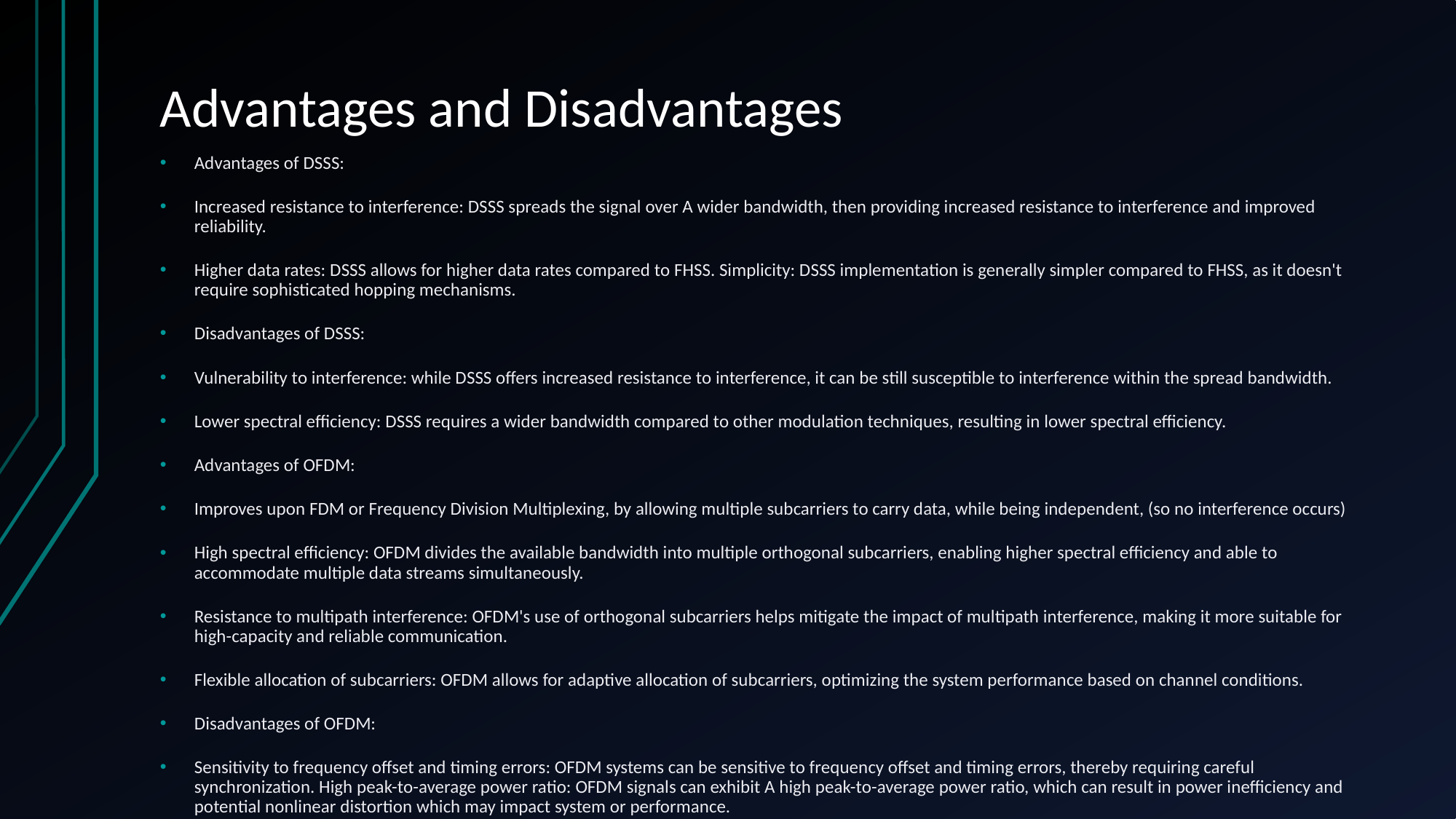

# Advantages and Disadvantages
Advantages of DSSS:
Increased resistance to interference: DSSS spreads the signal over A wider bandwidth, then providing increased resistance to interference and improved reliability.
Higher data rates: DSSS allows for higher data rates compared to FHSS. Simplicity: DSSS implementation is generally simpler compared to FHSS, as it doesn't require sophisticated hopping mechanisms.
Disadvantages of DSSS:
Vulnerability to interference: while DSSS offers increased resistance to interference, it can be still susceptible to interference within the spread bandwidth.
Lower spectral efficiency: DSSS requires a wider bandwidth compared to other modulation techniques, resulting in lower spectral efficiency.
Advantages of OFDM:
Improves upon FDM or Frequency Division Multiplexing, by allowing multiple subcarriers to carry data, while being independent, (so no interference occurs)
High spectral efficiency: OFDM divides the available bandwidth into multiple orthogonal subcarriers, enabling higher spectral efficiency and able to accommodate multiple data streams simultaneously.
Resistance to multipath interference: OFDM's use of orthogonal subcarriers helps mitigate the impact of multipath interference, making it more suitable for high-capacity and reliable communication.
Flexible allocation of subcarriers: OFDM allows for adaptive allocation of subcarriers, optimizing the system performance based on channel conditions.
Disadvantages of OFDM:
Sensitivity to frequency offset and timing errors: OFDM systems can be sensitive to frequency offset and timing errors, thereby requiring careful synchronization. High peak-to-average power ratio: OFDM signals can exhibit A high peak-to-average power ratio, which can result in power inefficiency and potential nonlinear distortion which may impact system or performance.